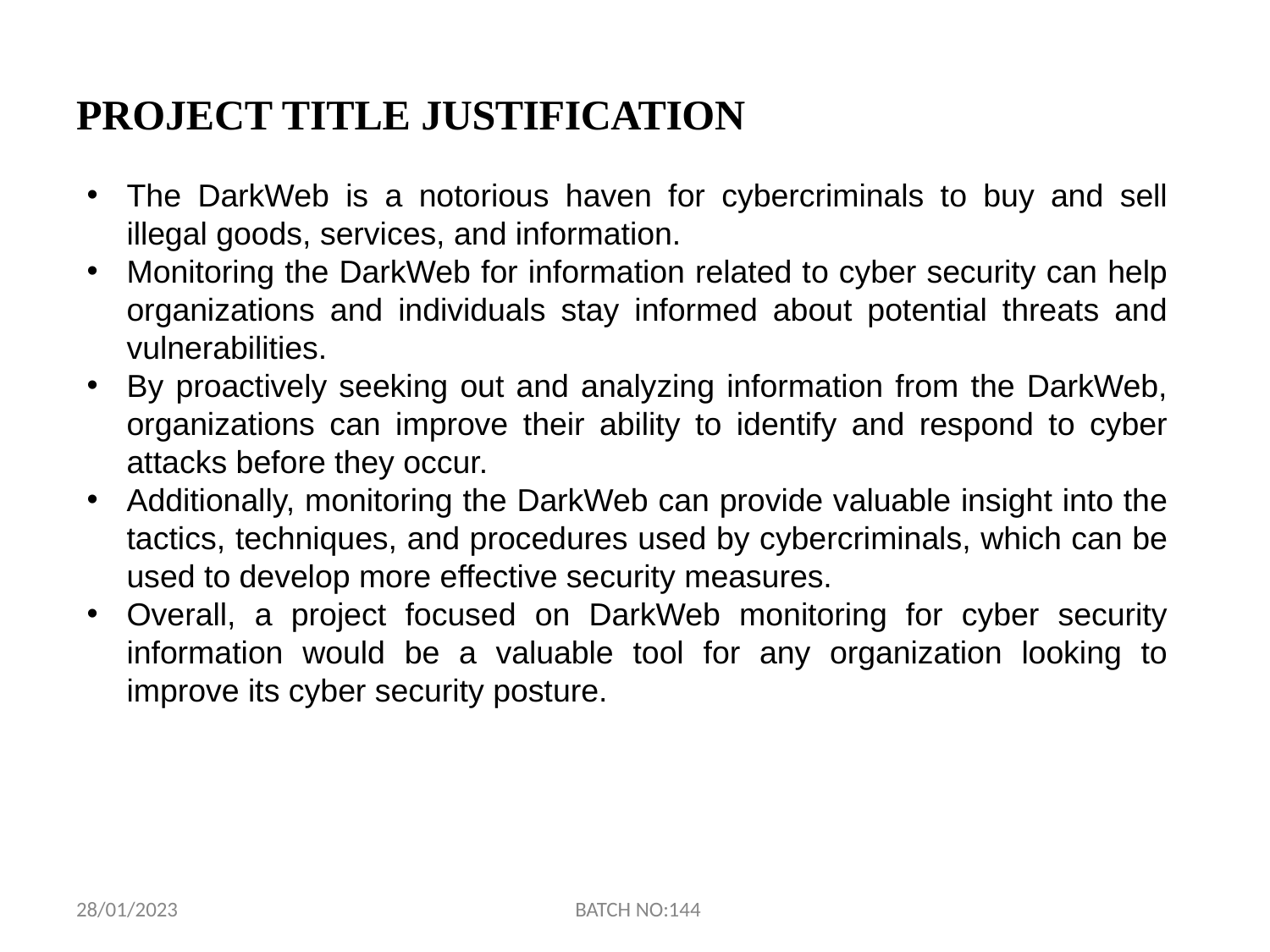

# PROJECT TITLE JUSTIFICATION
The DarkWeb is a notorious haven for cybercriminals to buy and sell illegal goods, services, and information.
Monitoring the DarkWeb for information related to cyber security can help organizations and individuals stay informed about potential threats and vulnerabilities.
By proactively seeking out and analyzing information from the DarkWeb, organizations can improve their ability to identify and respond to cyber attacks before they occur.
Additionally, monitoring the DarkWeb can provide valuable insight into the tactics, techniques, and procedures used by cybercriminals, which can be used to develop more effective security measures.
Overall, a project focused on DarkWeb monitoring for cyber security information would be a valuable tool for any organization looking to improve its cyber security posture.
BATCH NO:144
28/01/2023
2